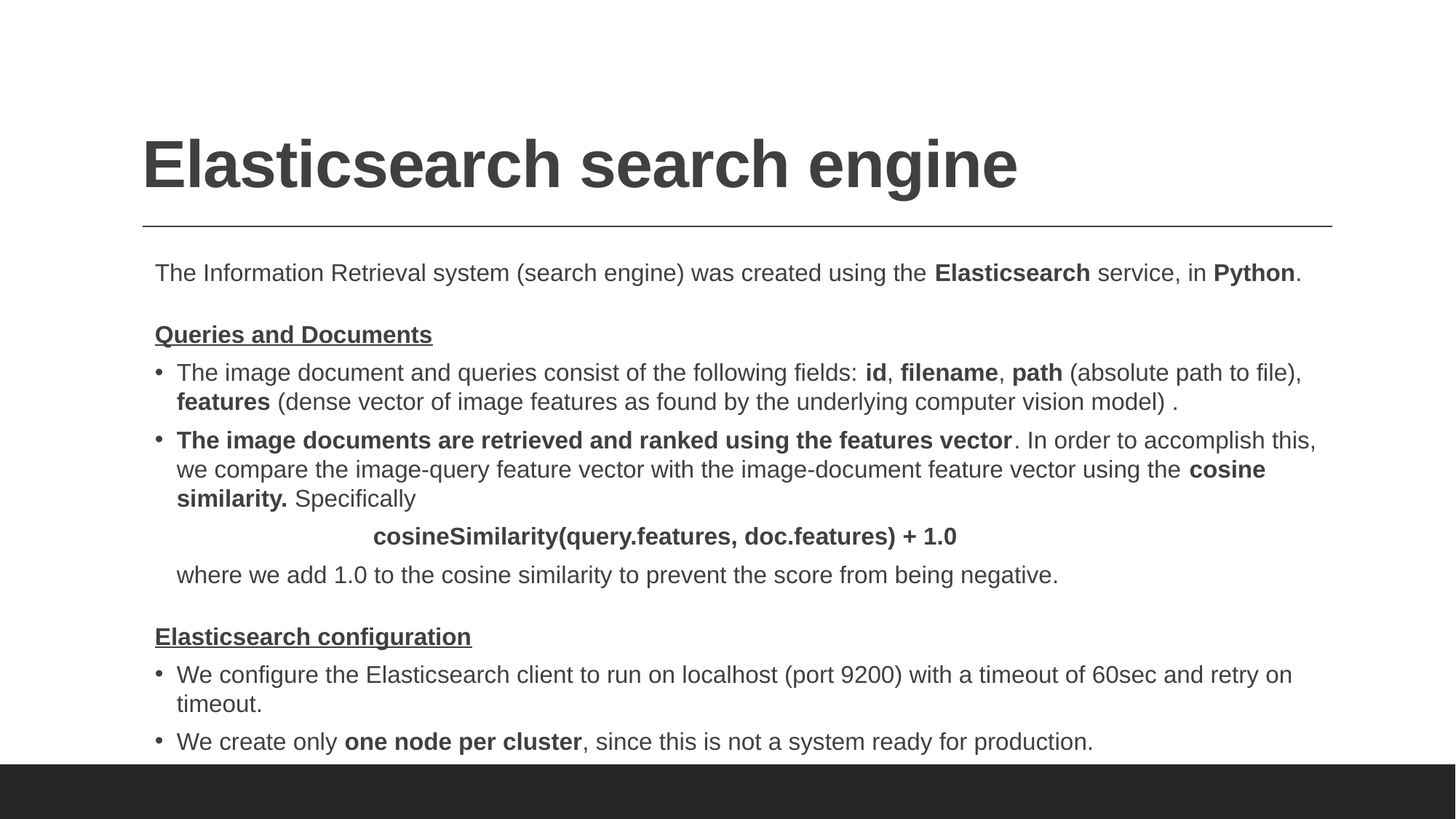

# Elasticsearch search engine
The Information Retrieval system (search engine) was created using the Elasticsearch service, in Python.

Queries and Documents
The image document and queries consist of the following fields: id, filename, path (absolute path to file), features (dense vector of image features as found by the underlying computer vision model) .
The image documents are retrieved and ranked using the features vector. In order to accomplish this, we compare the image-query feature vector with the image-document feature vector using the cosine similarity. Specifically
		cosineSimilarity(query.features, doc.features) + 1.0
where we add 1.0 to the cosine similarity to prevent the score from being negative.

Elasticsearch configuration
We configure the Elasticsearch client to run on localhost (port 9200) with a timeout of 60sec and retry on timeout.
We create only one node per cluster, since this is not a system ready for production.

Lampros Lountzis
10